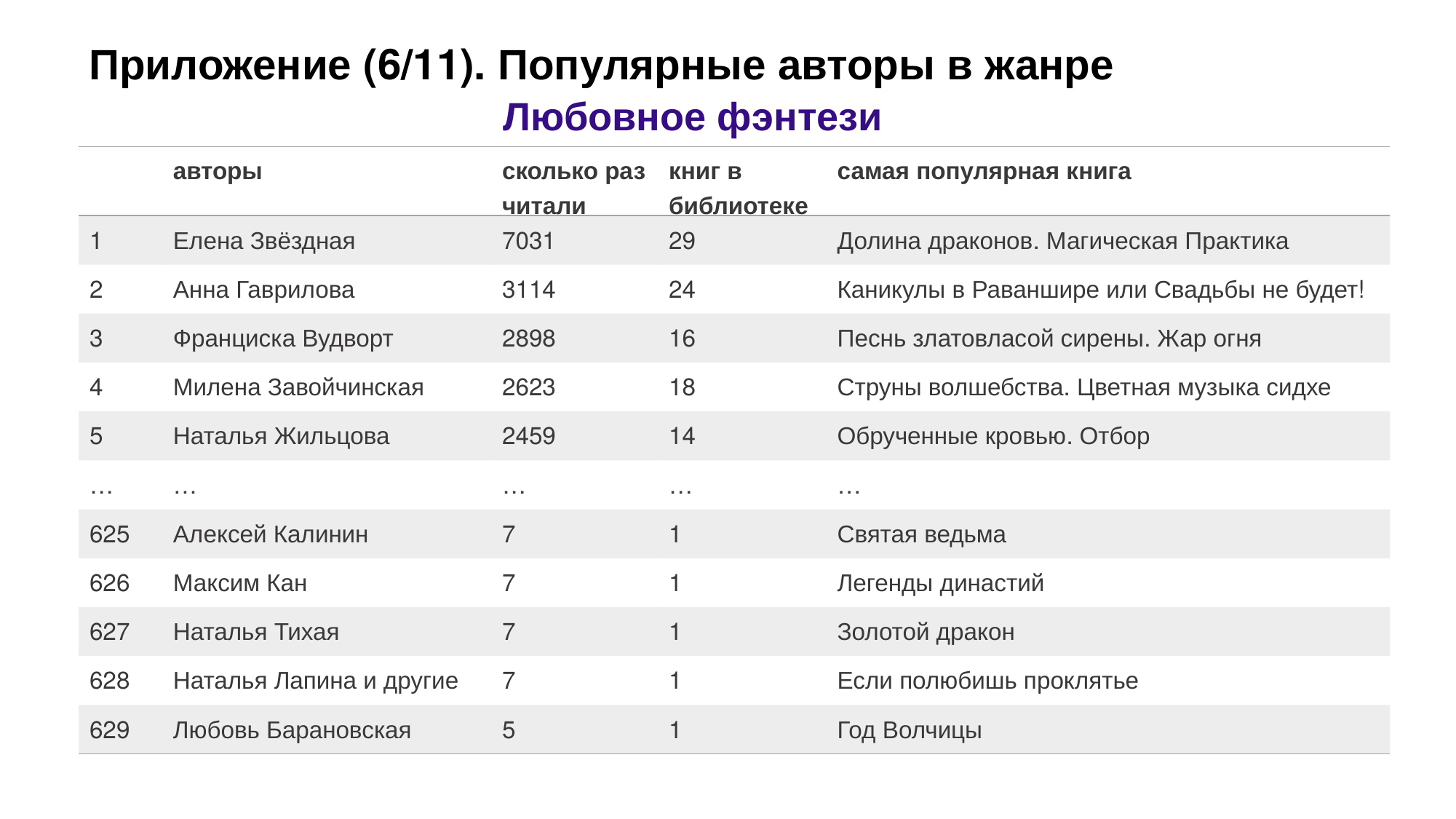

Приложение (6/11). Популярные авторы в жанре
                                   Любовное фэнтези
|  | авторы | сколько раз читали | книг в библиотеке | самая популярная книга |
| --- | --- | --- | --- | --- |
| 1 | Елена Звёздная | 7031 | 29 | Долина драконов. Магическая Практика |
| 2 | Анна Гаврилова | 3114 | 24 | Каникулы в Раваншире или Свадьбы не будет! |
| 3 | Франциска Вудворт | 2898 | 16 | Песнь златовласой сирены. Жар огня |
| 4 | Милена Завойчинская | 2623 | 18 | Струны волшебства. Цветная музыка сидхе |
| 5 | Наталья Жильцова | 2459 | 14 | Обрученные кровью. Отбор |
| … | … | … | … | … |
| 625 | Алексей Калинин | 7 | 1 | Святая ведьма |
| 626 | Максим Кан | 7 | 1 | Легенды династий |
| 627 | Наталья Тихая | 7 | 1 | Золотой дракон |
| 628 | Наталья Лапина и другие | 7 | 1 | Если полюбишь проклятье |
| 629 | Любовь Барановская | 5 | 1 | Год Волчицы |